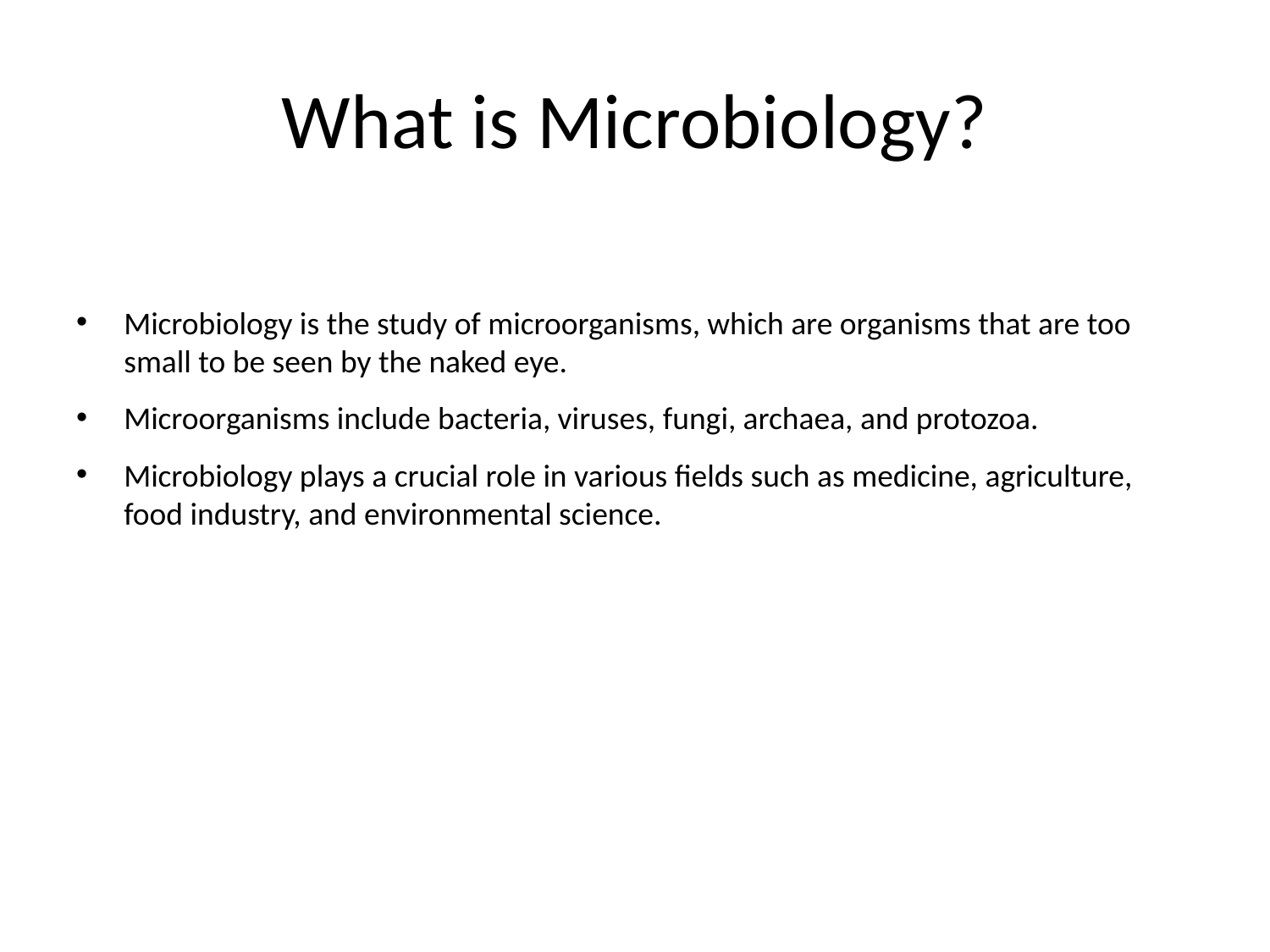

# What is Microbiology?

Microbiology is the study of microorganisms, which are organisms that are too small to be seen by the naked eye.
Microorganisms include bacteria, viruses, fungi, archaea, and protozoa.
Microbiology plays a crucial role in various fields such as medicine, agriculture, food industry, and environmental science.